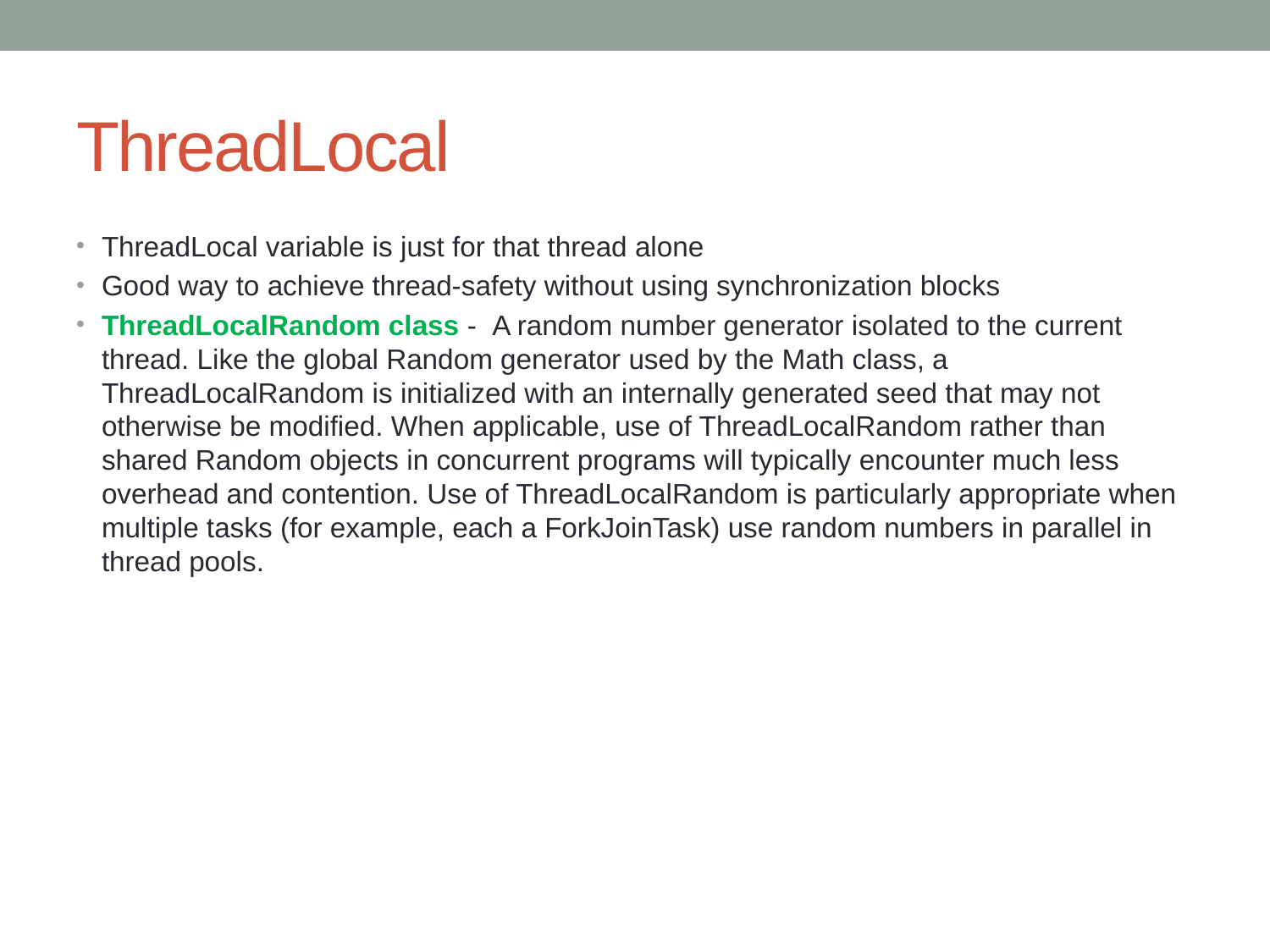

# ThreadLocal
ThreadLocal variable is just for that thread alone
Good way to achieve thread-safety without using synchronization blocks
ThreadLocalRandom class -  A random number generator isolated to the current thread. Like the global Random generator used by the Math class, a ThreadLocalRandom is initialized with an internally generated seed that may not otherwise be modified. When applicable, use of ThreadLocalRandom rather than shared Random objects in concurrent programs will typically encounter much less overhead and contention. Use of ThreadLocalRandom is particularly appropriate when multiple tasks (for example, each a ForkJoinTask) use random numbers in parallel in thread pools.